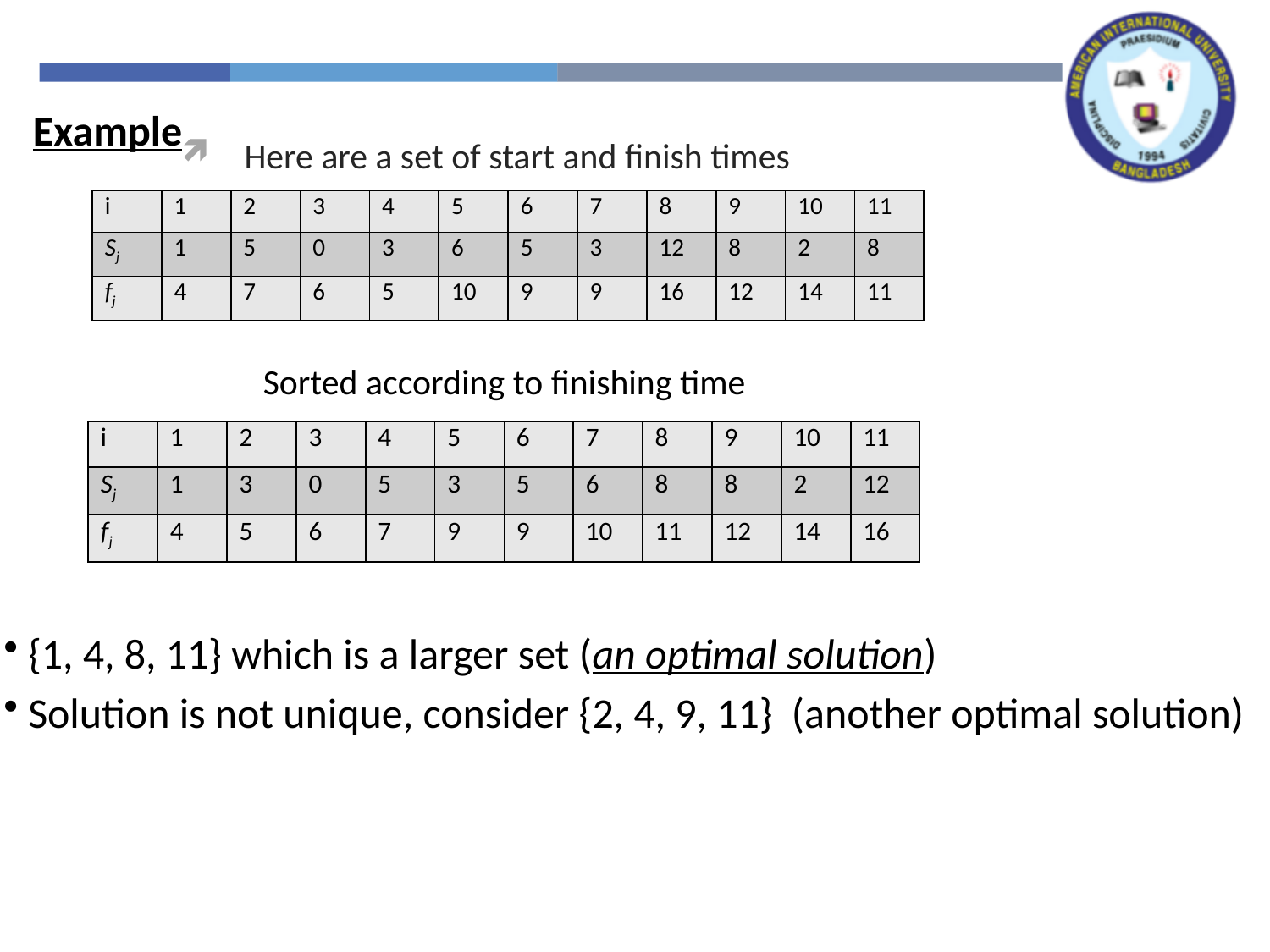

Example
Here are a set of start and finish times
| i | 1 | 2 | 3 | 4 | 5 | 6 | 7 | 8 | 9 | 10 | 11 |
| --- | --- | --- | --- | --- | --- | --- | --- | --- | --- | --- | --- |
| Sj | 1 | 5 | 0 | 3 | 6 | 5 | 3 | 12 | 8 | 2 | 8 |
| fj | 4 | 7 | 6 | 5 | 10 | 9 | 9 | 16 | 12 | 14 | 11 |
Sorted according to finishing time
| i | 1 | 2 | 3 | 4 | 5 | 6 | 7 | 8 | 9 | 10 | 11 |
| --- | --- | --- | --- | --- | --- | --- | --- | --- | --- | --- | --- |
| Sj | 1 | 3 | 0 | 5 | 3 | 5 | 6 | 8 | 8 | 2 | 12 |
| fj | 4 | 5 | 6 | 7 | 9 | 9 | 10 | 11 | 12 | 14 | 16 |
 {1, 4, 8, 11} which is a larger set (an optimal solution)
 Solution is not unique, consider {2, 4, 9, 11}  (another optimal solution)